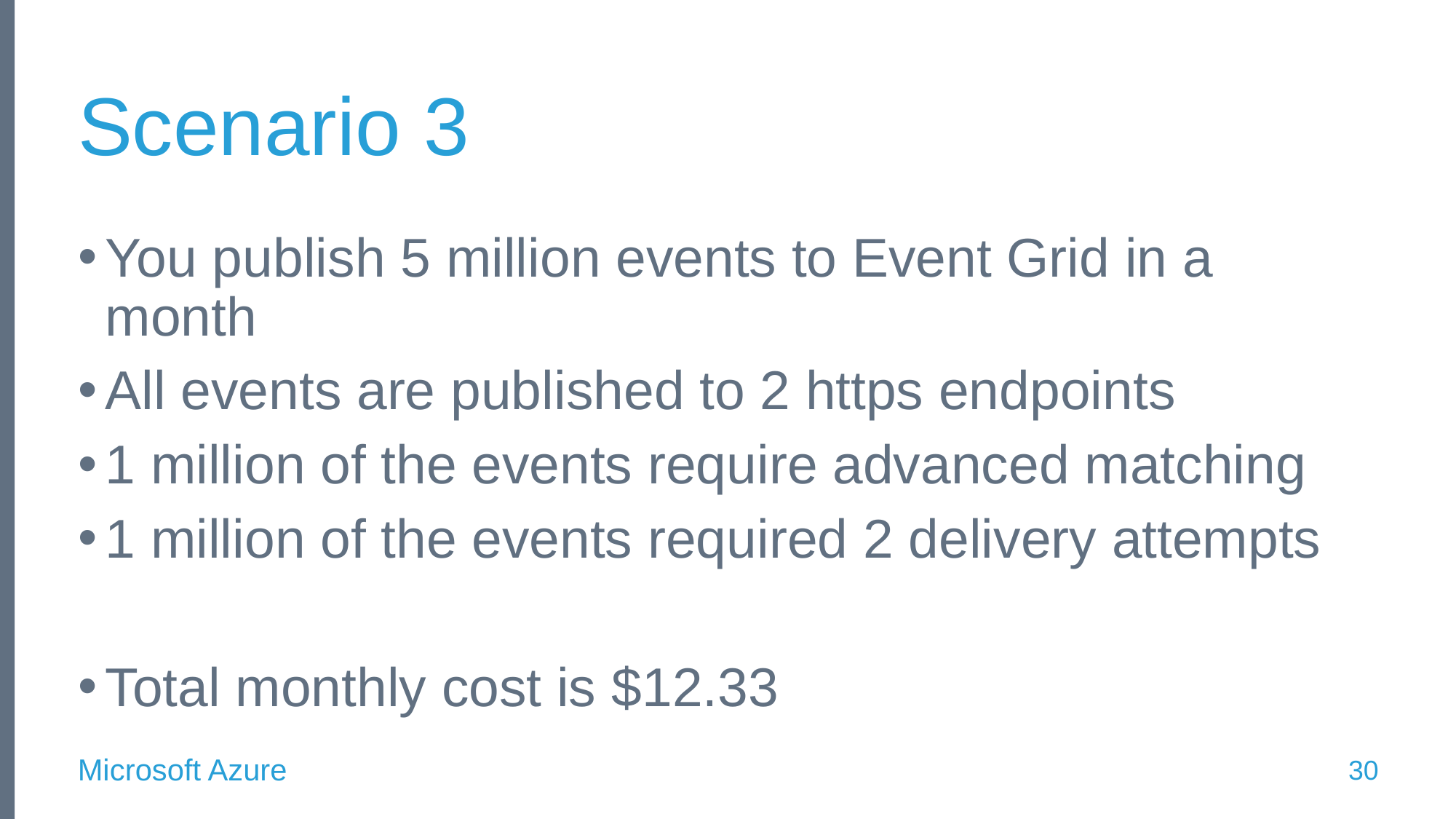

# Scenario 3
You publish 5 million events to Event Grid in a month
All events are published to 2 https endpoints
1 million of the events require advanced matching
1 million of the events required 2 delivery attempts

Total monthly cost is $12.33

30